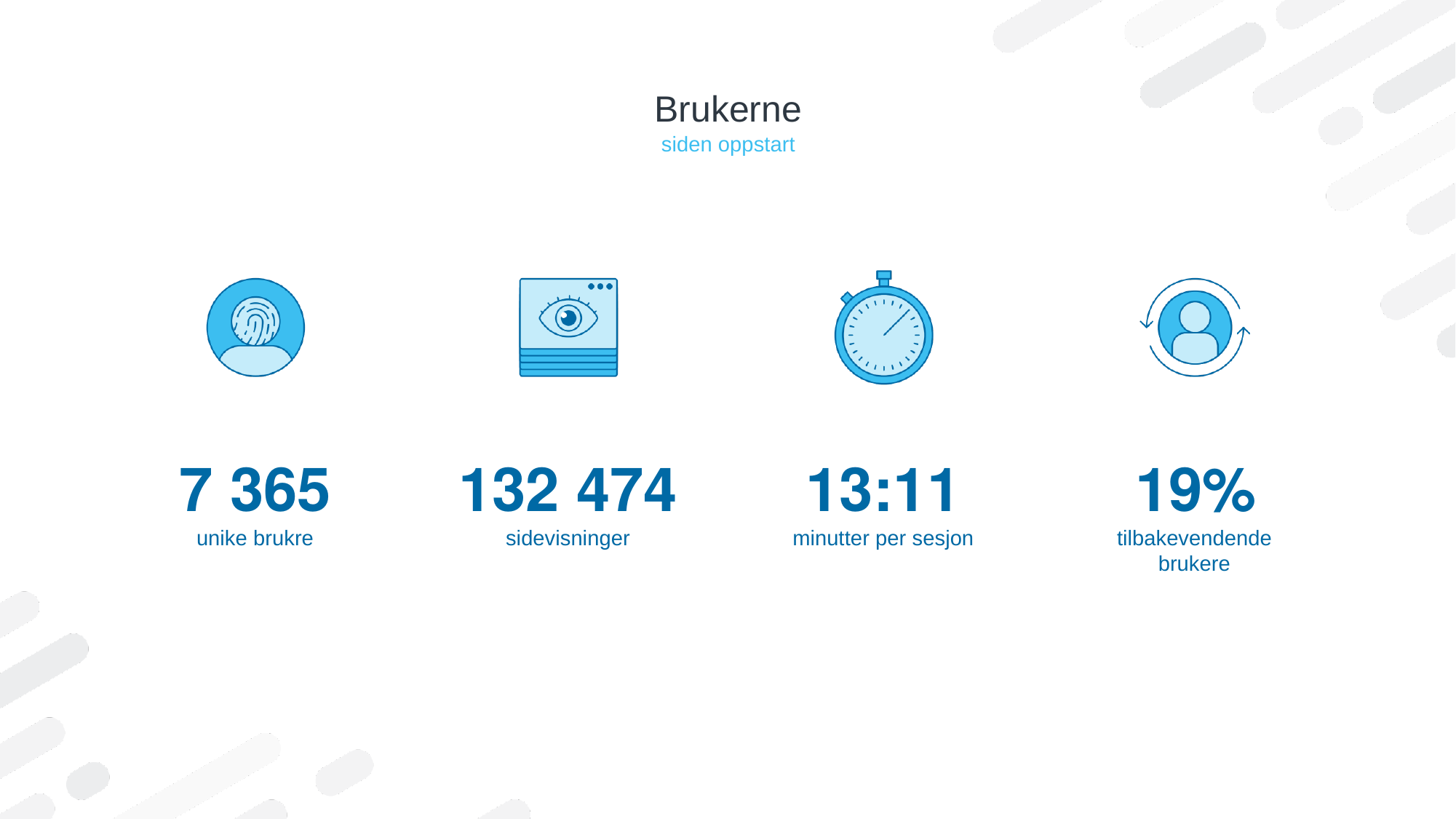

# Brukerne
siden oppstart
7 365
132 474
13:11
19%